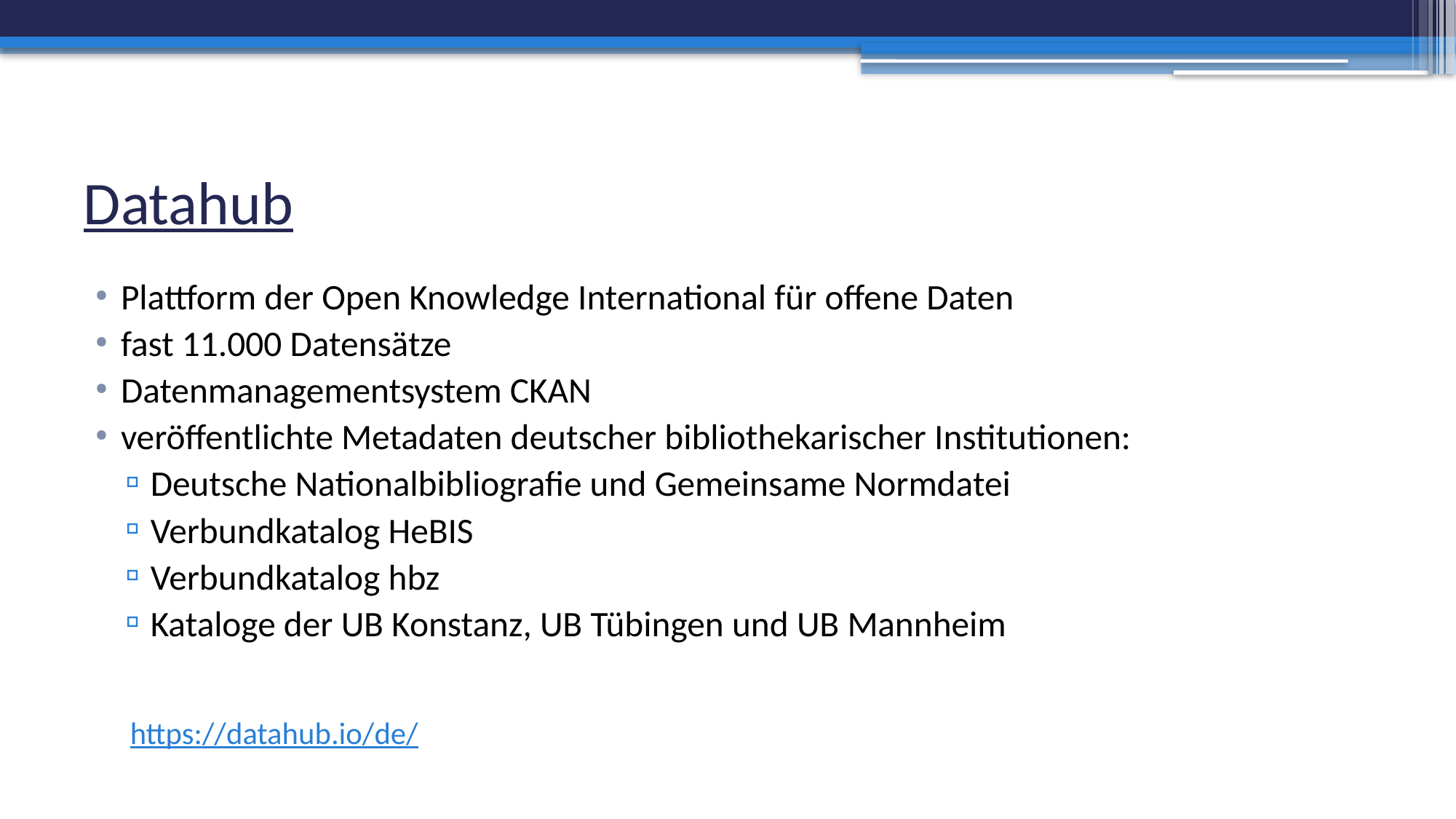

# Datahub
Plattform der Open Knowledge International für offene Daten
fast 11.000 Datensätze
Datenmanagementsystem CKAN
veröffentlichte Metadaten deutscher bibliothekarischer Institutionen:
Deutsche Nationalbibliografie und Gemeinsame Normdatei
Verbundkatalog HeBIS
Verbundkatalog hbz
Kataloge der UB Konstanz, UB Tübingen und UB Mannheim

https://datahub.io/de/